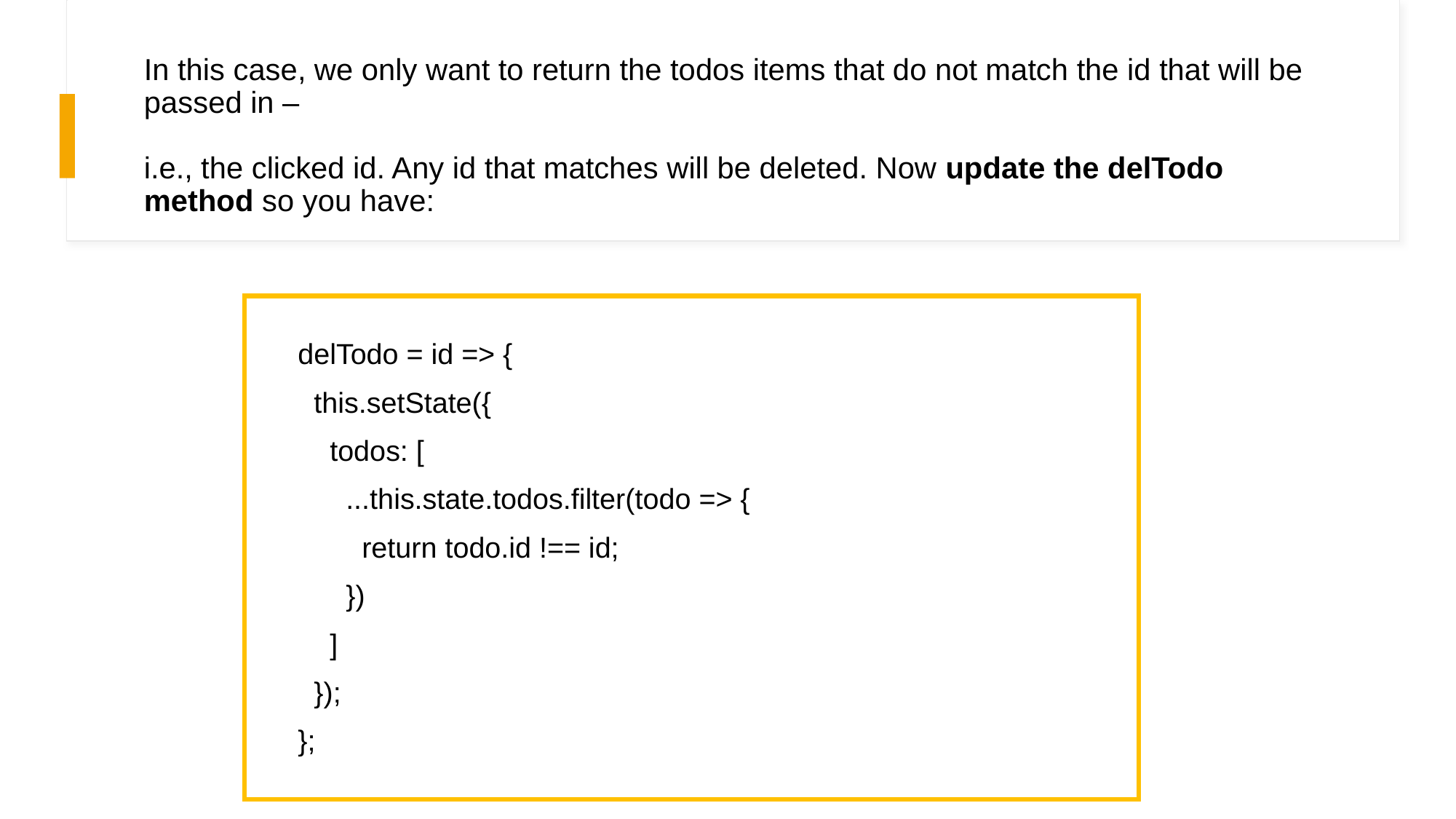

# In this case, we only want to return the todos items that do not match the id that will be passed in – i.e., the clicked id. Any id that matches will be deleted. Now update the delTodo method so you have:

delTodo = id => {
  this.setState({
    todos: [
      ...this.state.todos.filter(todo => {
        return todo.id !== id;
      })
    ]
  });
};